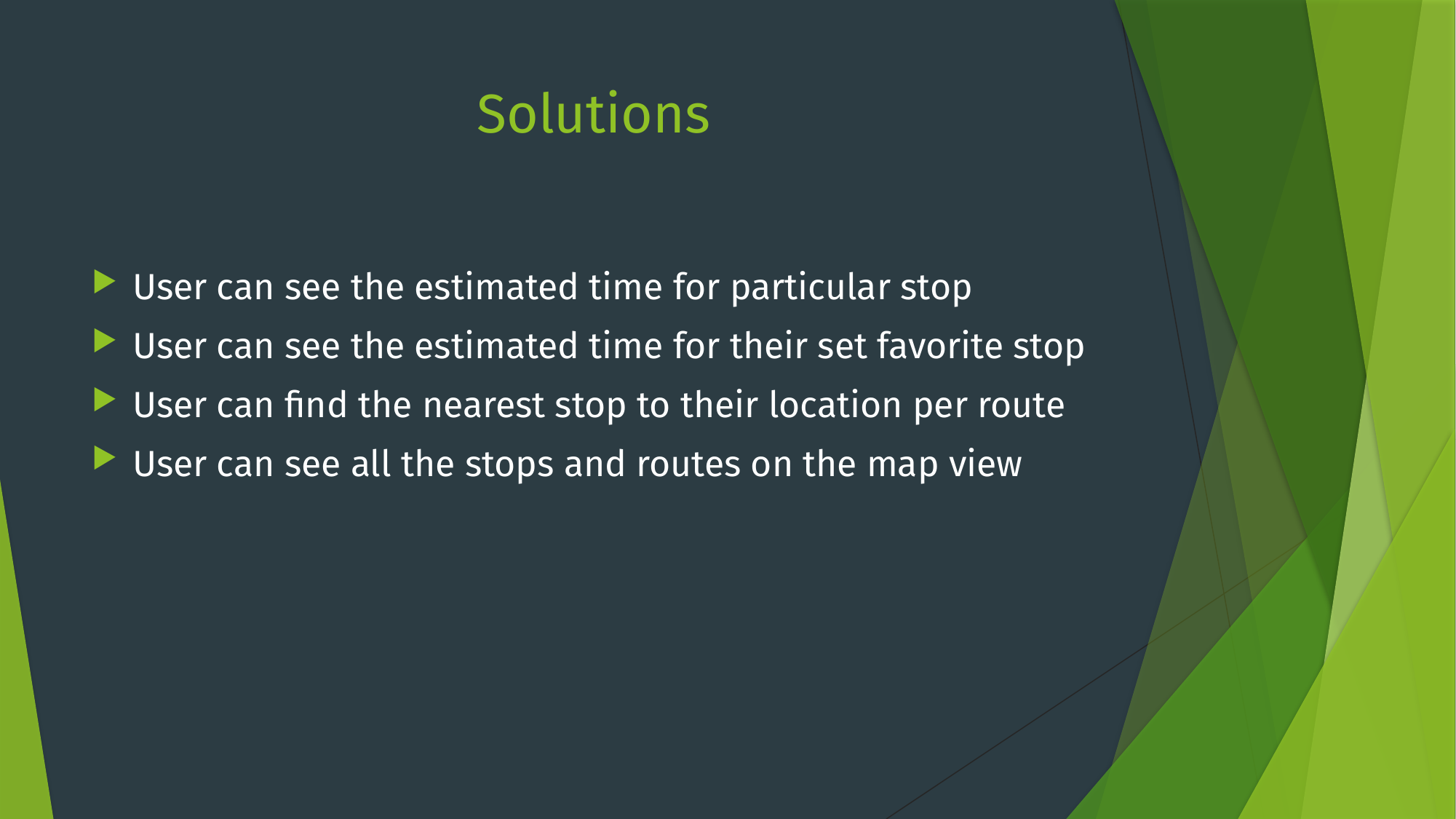

# Solutions
User can see the estimated time for particular stop
User can see the estimated time for their set favorite stop
User can find the nearest stop to their location per route
User can see all the stops and routes on the map view